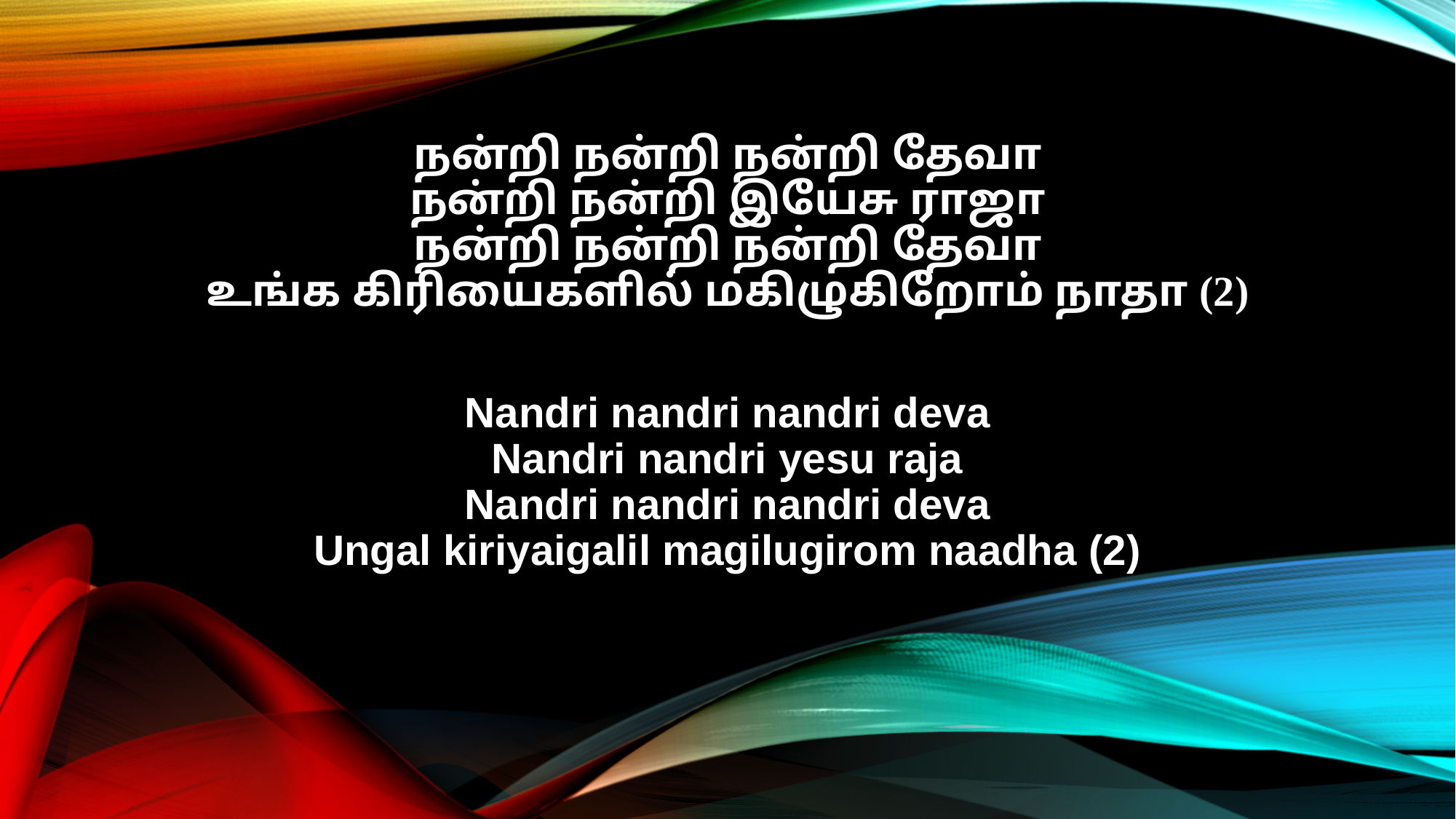

நன்றி நன்றி நன்றி தேவா
நன்றி நன்றி இயேசு ராஜா
நன்றி நன்றி நன்றி தேவா
உங்க கிரியைகளில் மகிழுகிறோம் நாதா (2)

Nandri nandri nandri deva
Nandri nandri yesu raja
Nandri nandri nandri deva
Ungal kiriyaigalil magilugirom naadha (2)